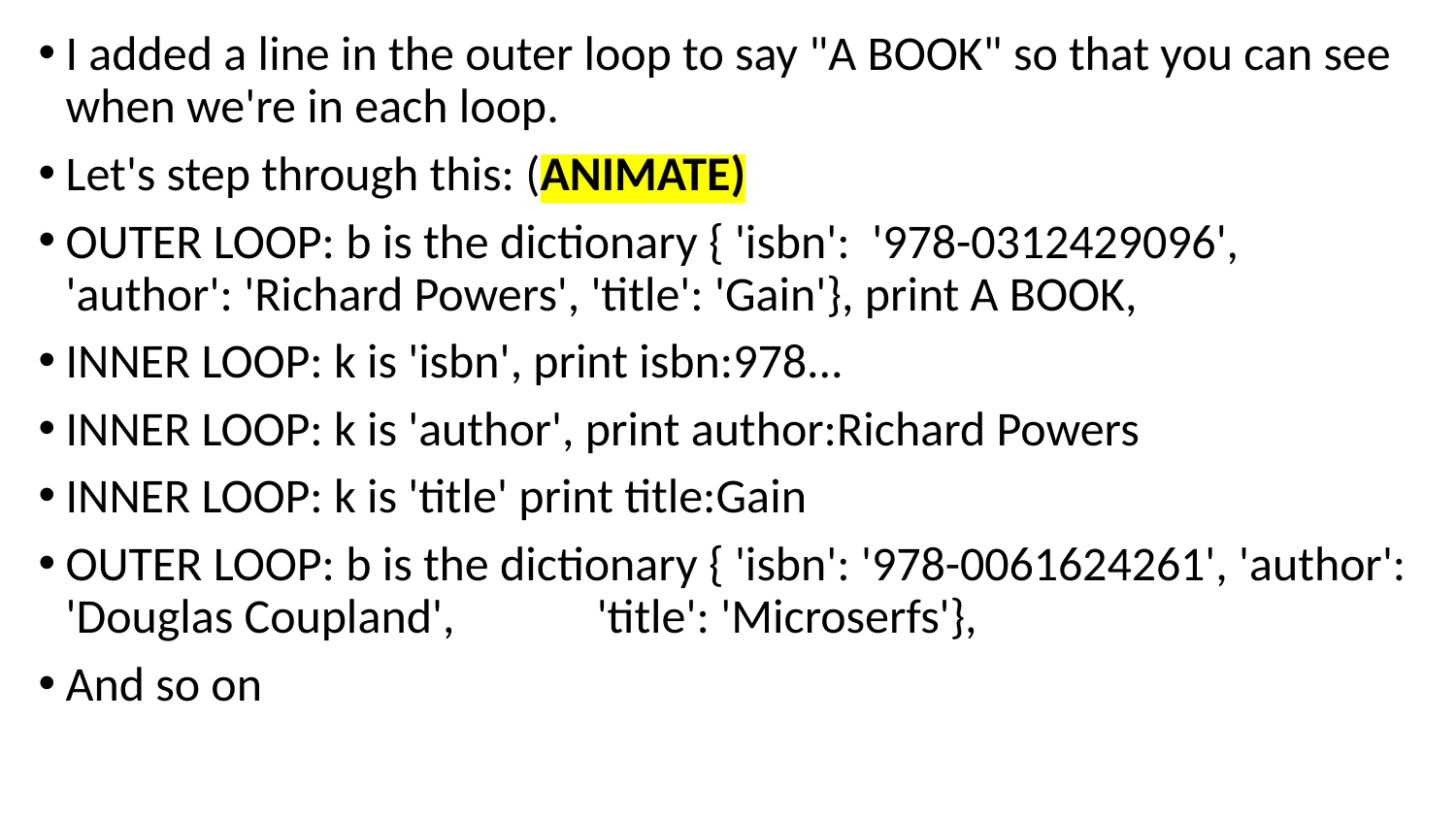

I added a line in the outer loop to say "A BOOK" so that you can see when we're in each loop.
Let's step through this: (ANIMATE)
OUTER LOOP: b is the dictionary { 'isbn':  '978-0312429096', 'author': 'Richard Powers', 'title': 'Gain'}, print A BOOK,
INNER LOOP: k is 'isbn', print isbn:978...
INNER LOOP: k is 'author', print author:Richard Powers
INNER LOOP: k is 'title' print title:Gain
OUTER LOOP: b is the dictionary { 'isbn': '978-0061624261', 'author': 'Douglas Coupland',             'title': 'Microserfs'},
And so on